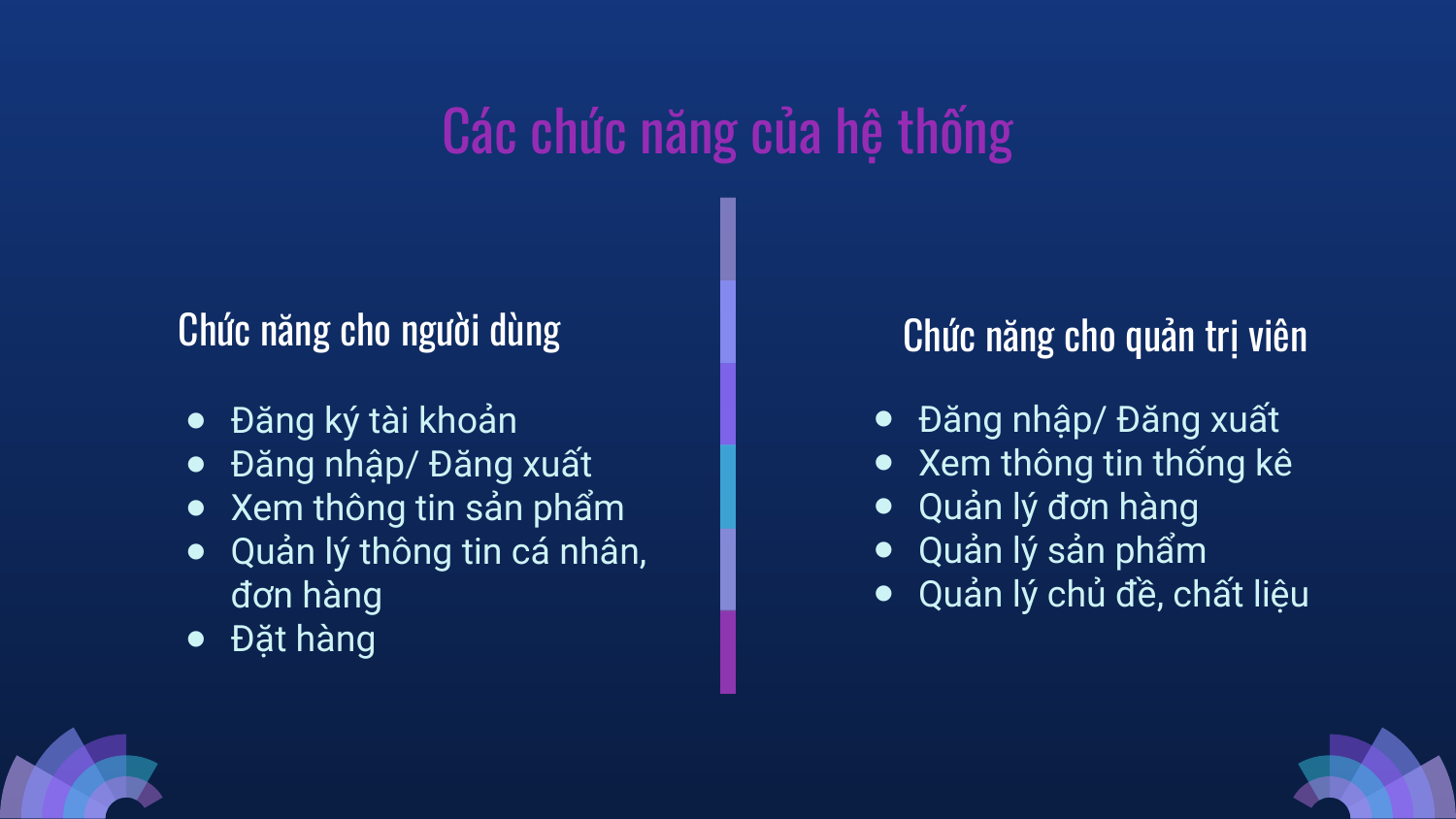

Các chức năng của hệ thống
Chức năng cho người dùng
# Chức năng cho quản trị viên
Đăng nhập/ Đăng xuất
Xem thông tin thống kê
Quản lý đơn hàng
Quản lý sản phẩm
Quản lý chủ đề, chất liệu
Đăng ký tài khoản
Đăng nhập/ Đăng xuất
Xem thông tin sản phẩm
Quản lý thông tin cá nhân, đơn hàng
Đặt hàng